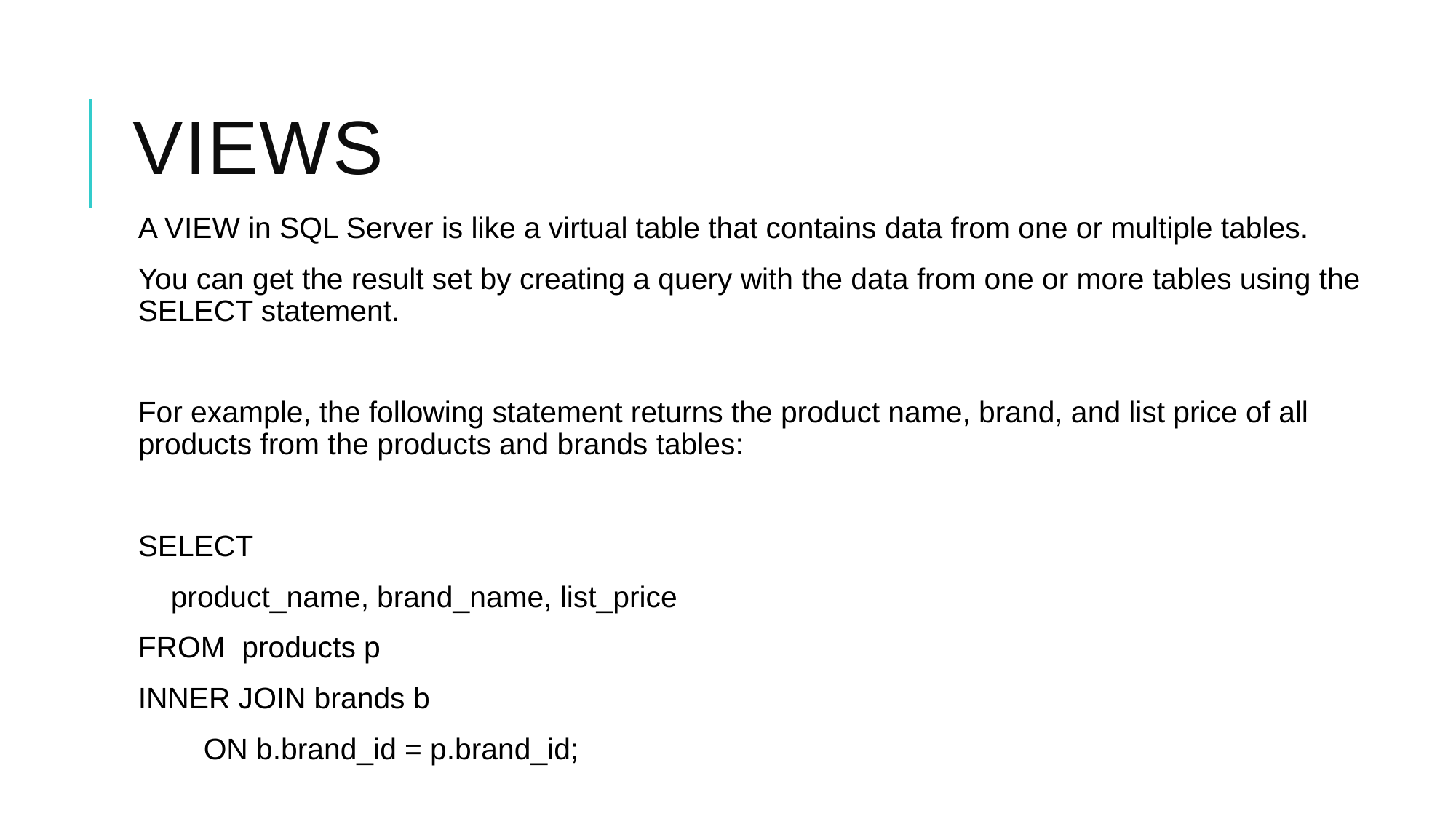

# Views
A VIEW in SQL Server is like a virtual table that contains data from one or multiple tables.
You can get the result set by creating a query with the data from one or more tables using the SELECT statement.

For example, the following statement returns the product name, brand, and list price of all products from the products and brands tables:

SELECT
    product_name, brand_name, list_price
FROM  products p
INNER JOIN brands b
        ON b.brand_id = p.brand_id;